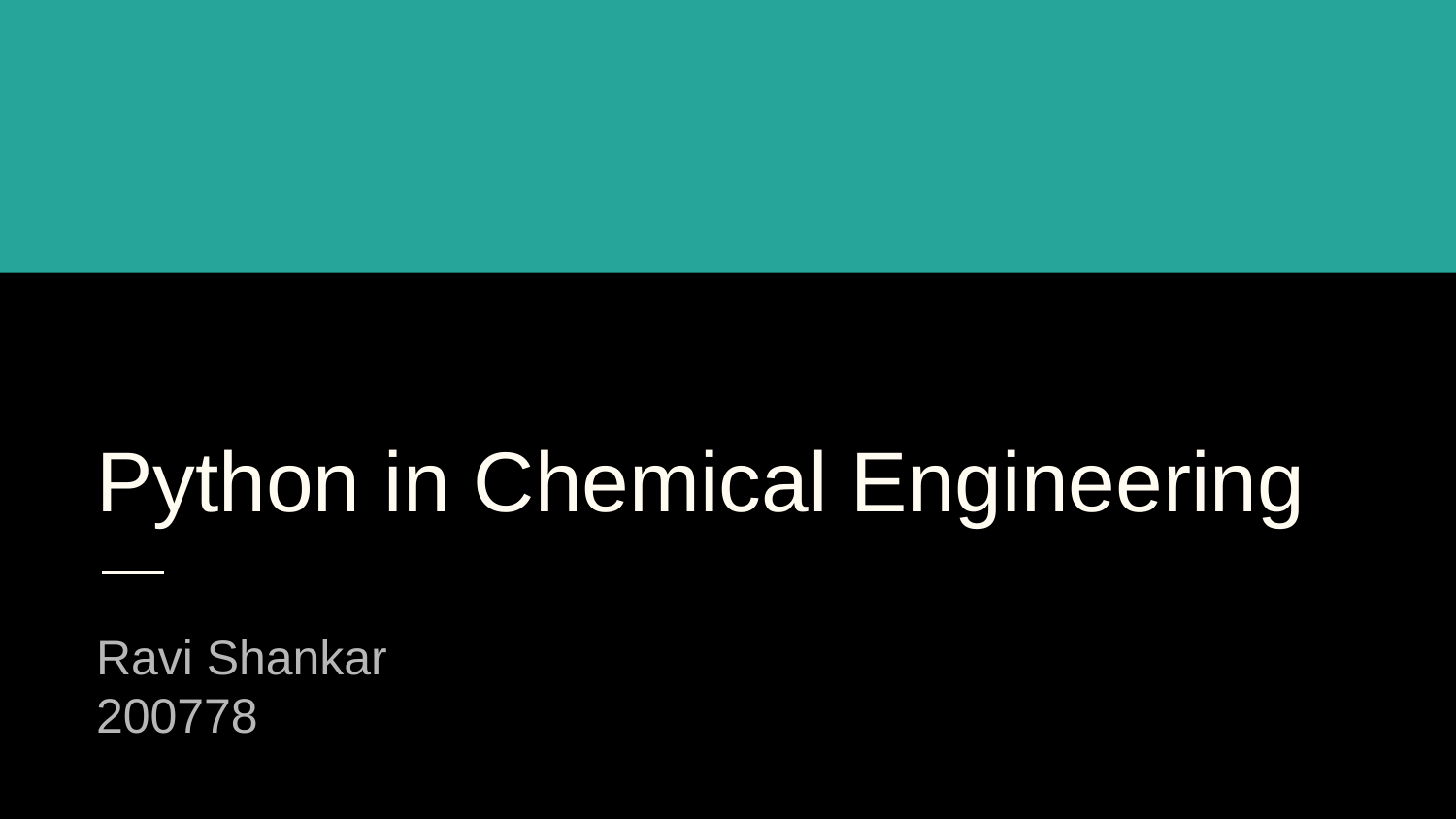

# Python in Chemical Engineering
Ravi Shankar
200778